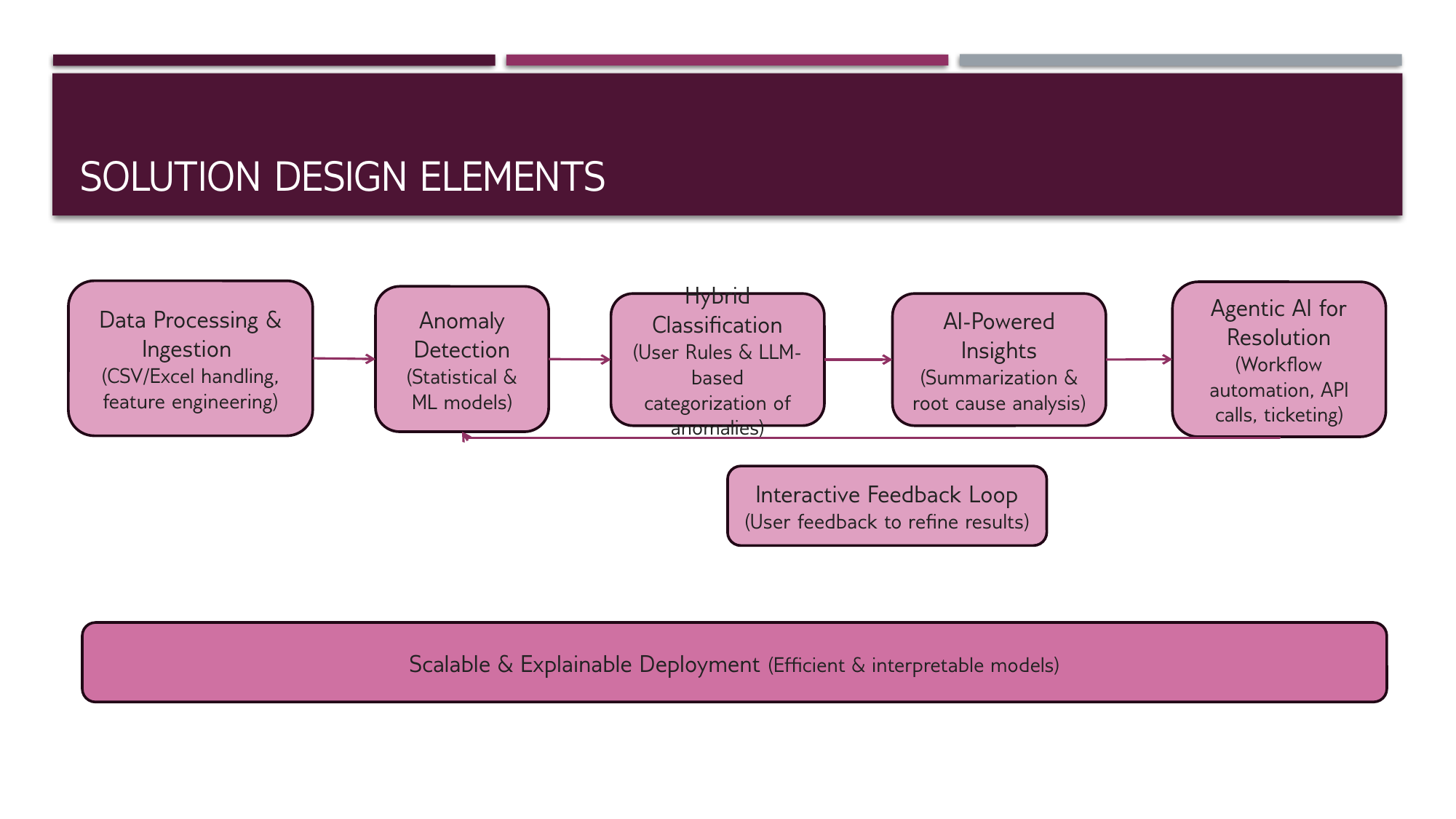

# SOLUTION DESIGN ELEMENTS

Data Processing & Ingestion
(CSV/Excel handling, feature engineering)
Agentic AI for Resolution (Workflow automation, API calls, ticketing)
Anomaly Detection (Statistical & ML models)
Hybrid Classification (User Rules & LLM-based categorization of anomalies)
AI-Powered Insights (Summarization & root cause analysis)
Interactive Feedback Loop (User feedback to refine results)
Scalable & Explainable Deployment (Efficient & interpretable models)